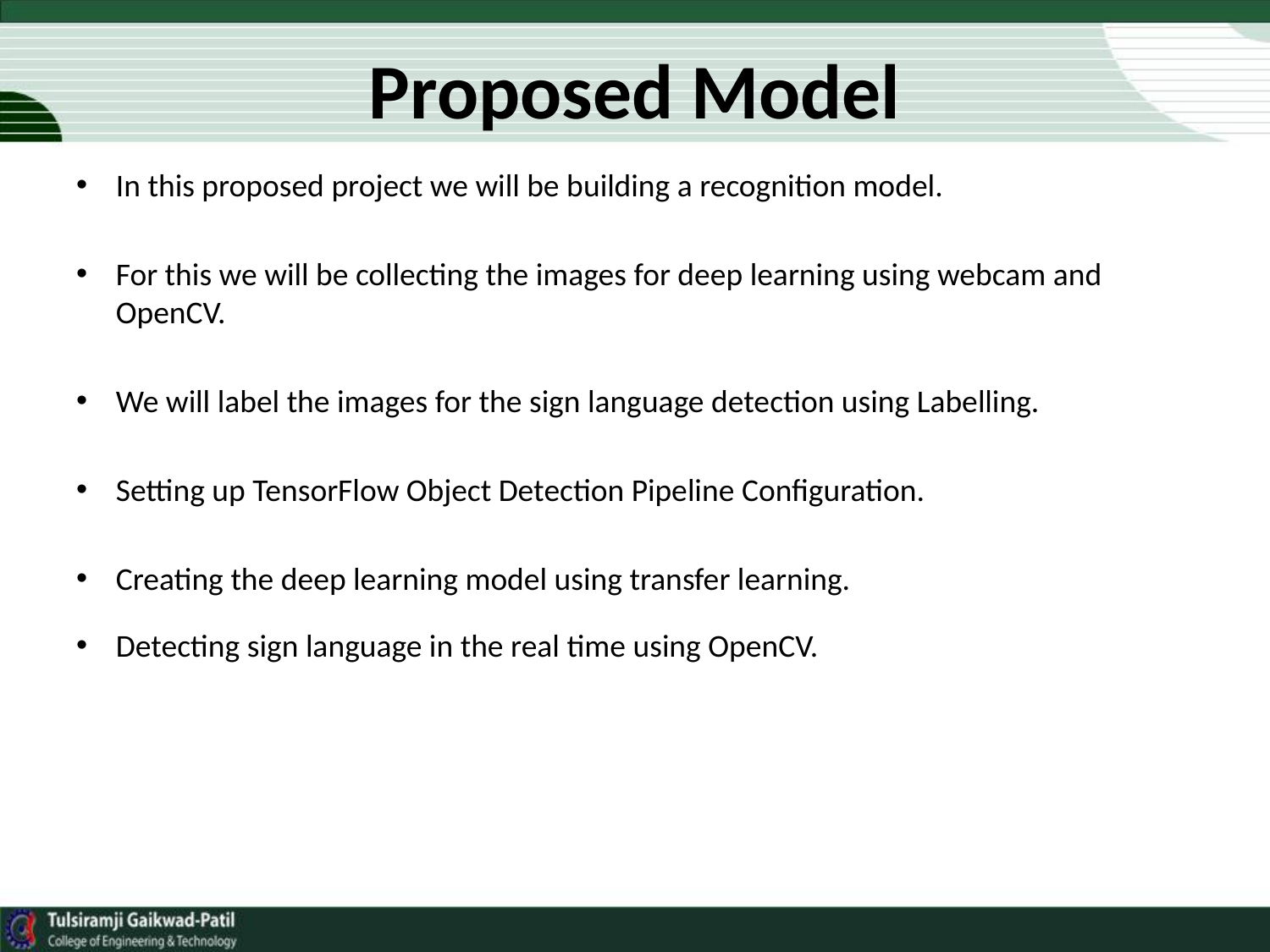

# Proposed Model
In this proposed project we will be building a recognition model.

For this we will be collecting the images for deep learning using webcam and OpenCV.

We will label the images for the sign language detection using Labelling.

Setting up TensorFlow Object Detection Pipeline Configuration.

Creating the deep learning model using transfer learning.

Detecting sign language in the real time using OpenCV.